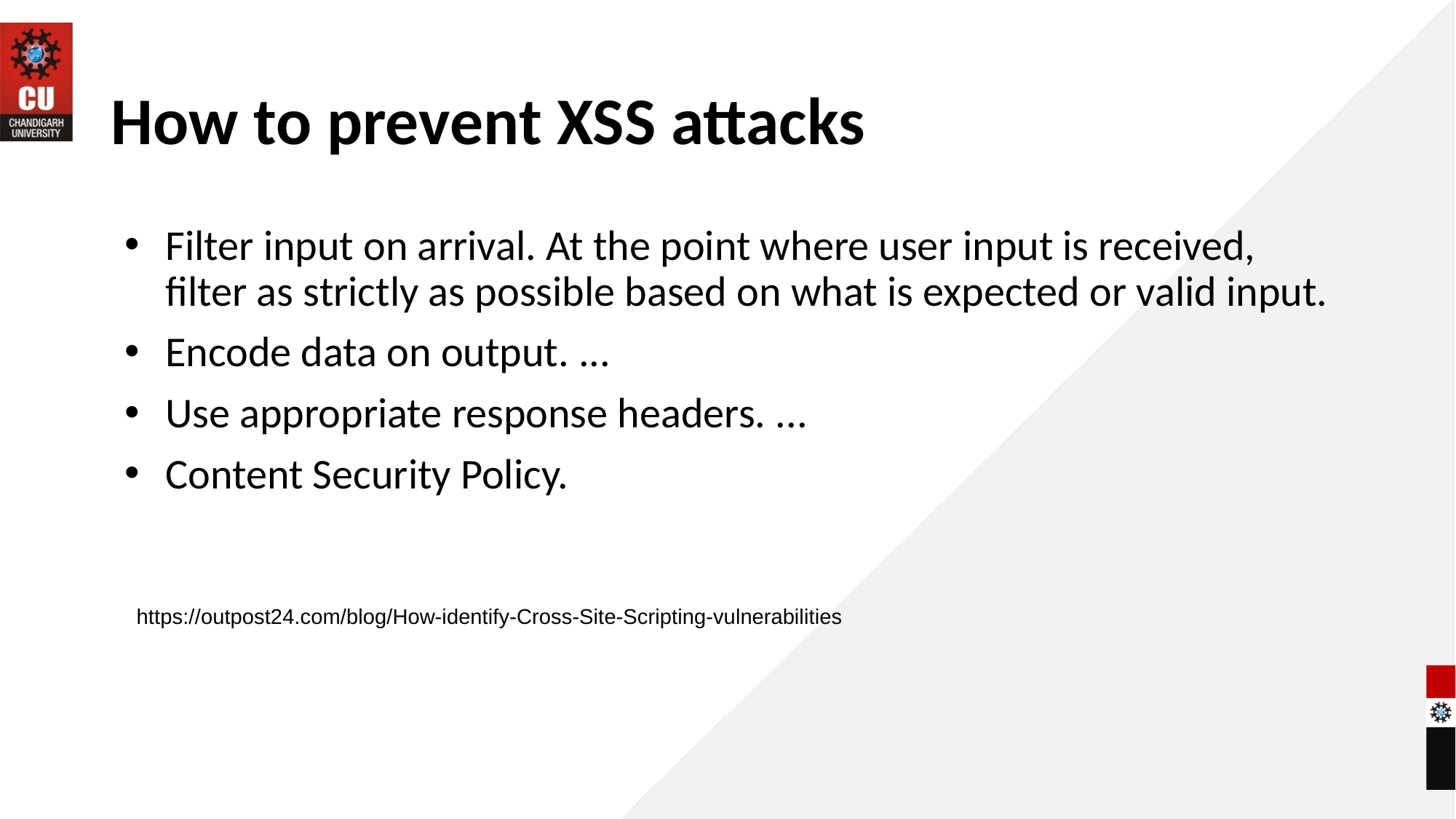

# How to prevent XSS attacks
Filter input on arrival. At the point where user input is received, filter as strictly as possible based on what is expected or valid input.
Encode data on output. ...
Use appropriate response headers. ...
Content Security Policy.
https://outpost24.com/blog/How-identify-Cross-Site-Scripting-vulnerabilities